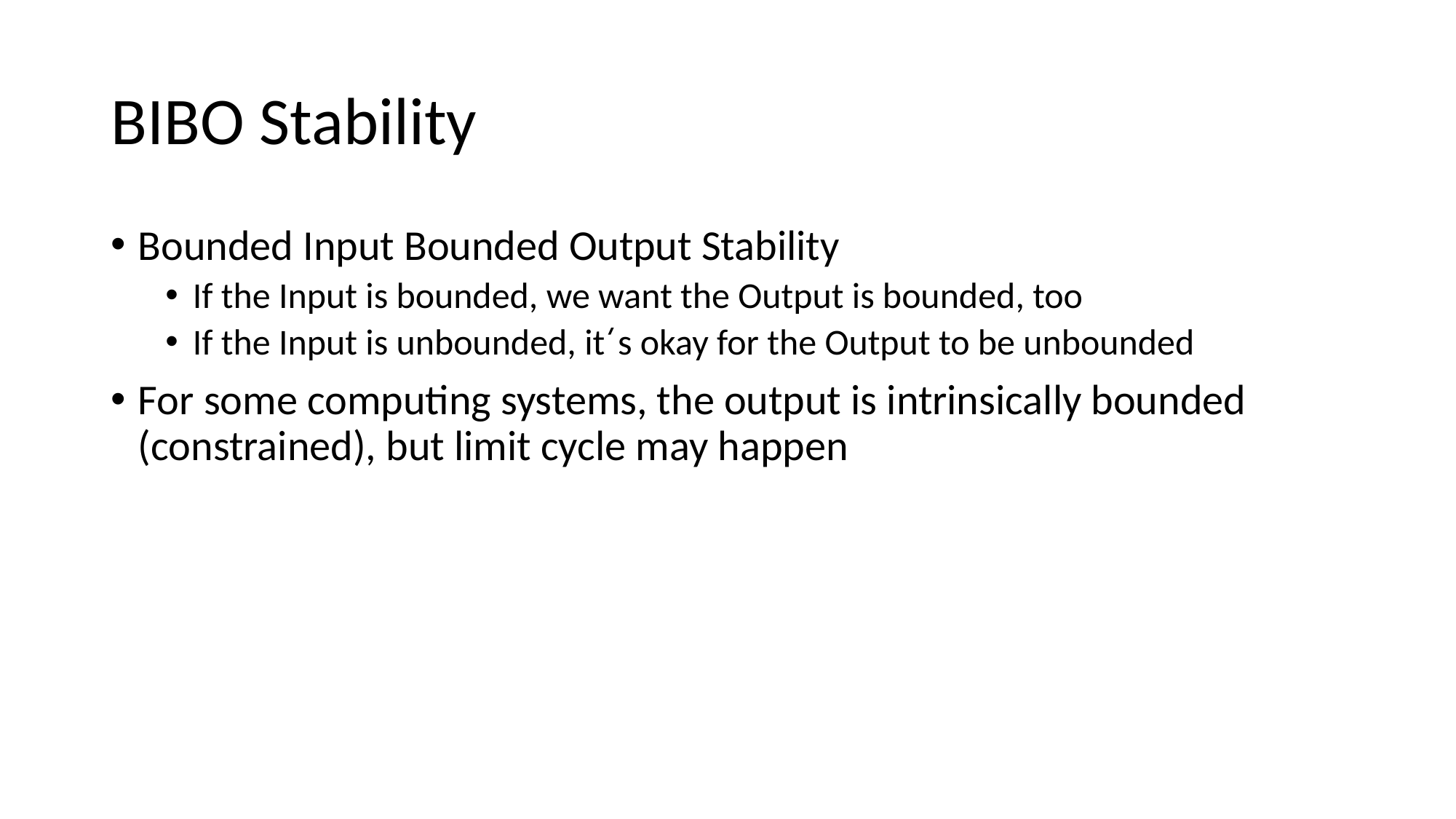

# BIBO Stability
Bounded Input Bounded Output Stability
If the Input is bounded, we want the Output is bounded, too
If the Input is unbounded, it’s okay for the Output to be unbounded
For some computing systems, the output is intrinsically bounded (constrained), but limit cycle may happen